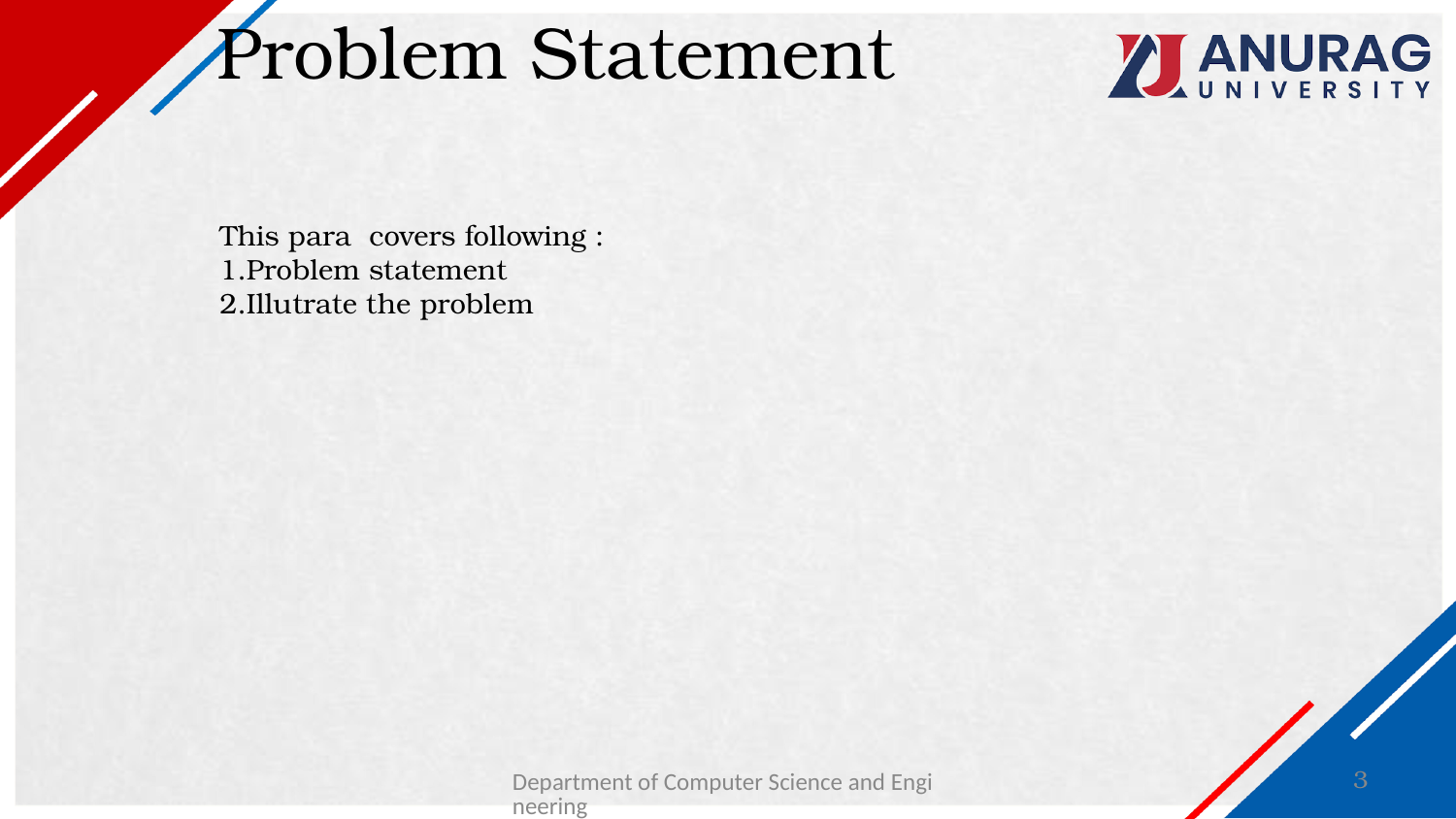

# Problem Statement
This para  covers following :
1.Problem statement
2.Illutrate the problem

Department of Computer Science and Engineering
3